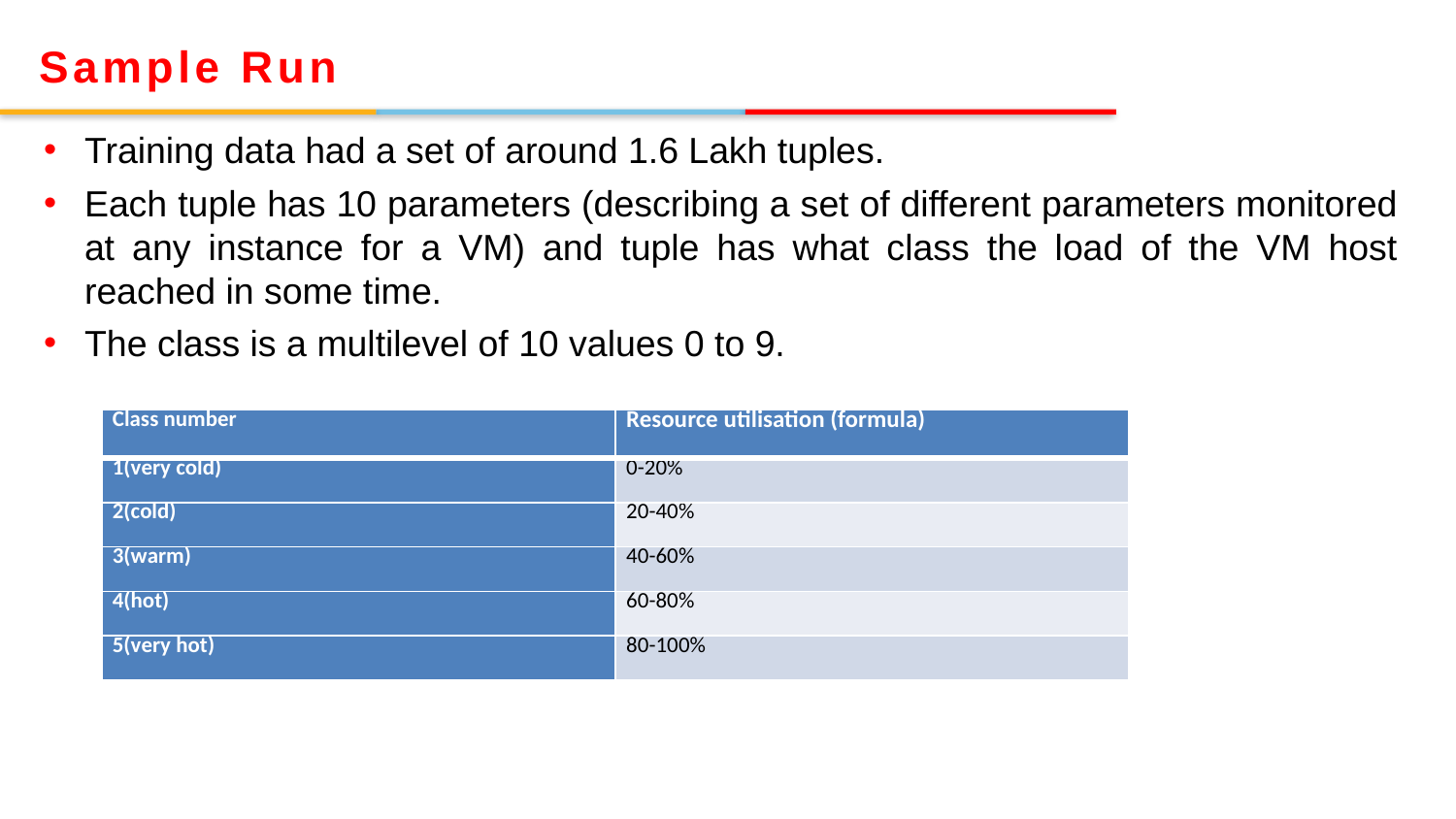

Sample Run
Training data had a set of around 1.6 Lakh tuples.
Each tuple has 10 parameters (describing a set of different parameters monitored at any instance for a VM) and tuple has what class the load of the VM host reached in some time.
The class is a multilevel of 10 values 0 to 9.

| Class number | Resource utilisation (formula) |
| --- | --- |
| 1(very cold) | 0-20% |
| 2(cold) | 20-40% |
| 3(warm) | 40-60% |
| 4(hot) | 60-80% |
| 5(very hot) | 80-100% |